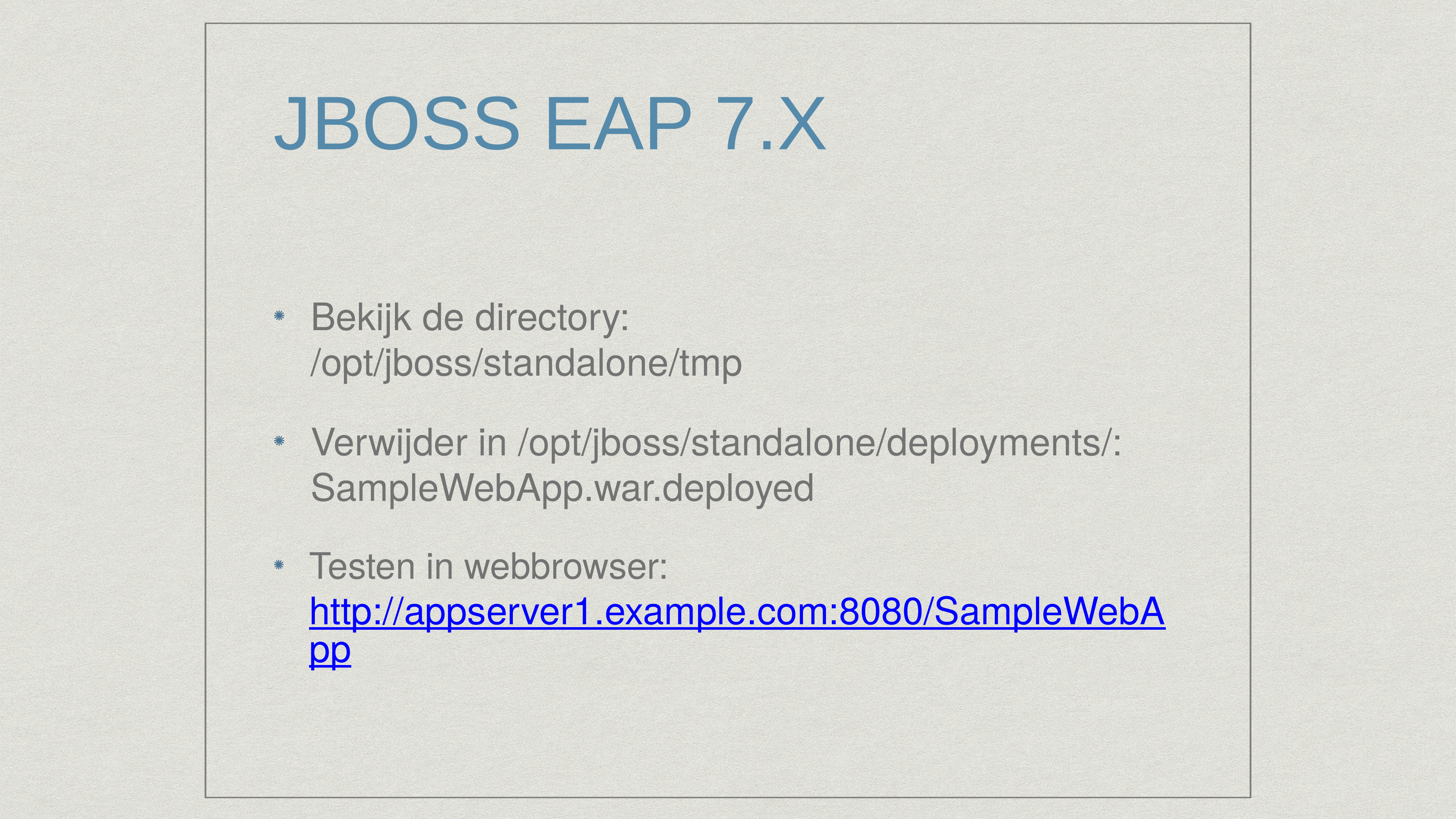

# JBOSS EAP 7.X
Bekijk de directory:
/opt/jboss/standalone/tmp
Verwijder in /opt/jboss/standalone/deployments/:
SampleWebApp.war.deployed
Testen in webbrowser:
http://appserver1.example.com:8080/SampleWebApp